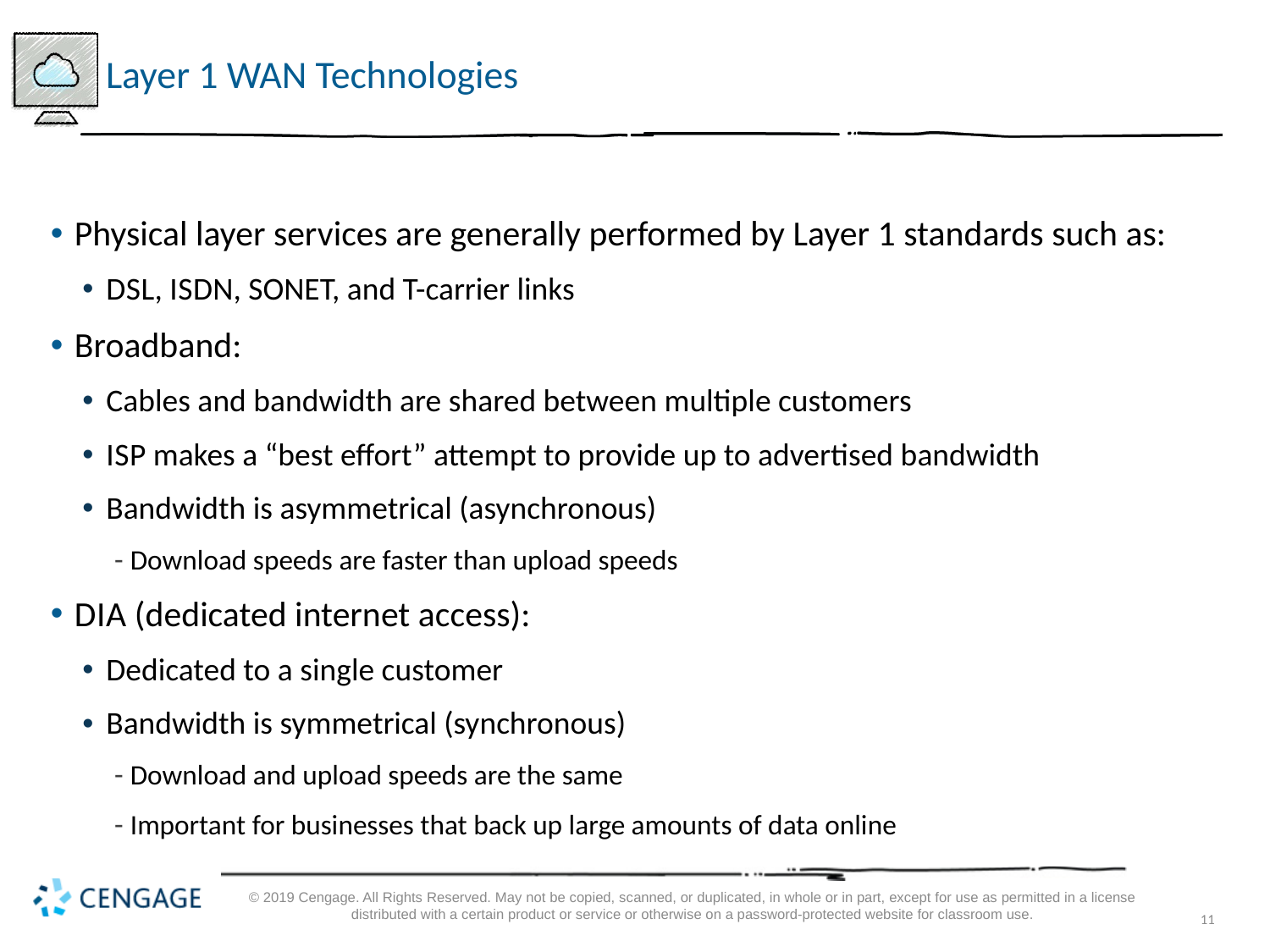

# Layer 1 WAN Technologies
Physical layer services are generally performed by Layer 1 standards such as:
D S L, I S D N, SONET, and T-carrier links
Broadband:
Cables and bandwidth are shared between multiple customers
I S P makes a “best effort” attempt to provide up to advertised bandwidth
Bandwidth is asymmetrical (asynchronous)
Download speeds are faster than upload speeds
D I A (dedicated internet access):
Dedicated to a single customer
Bandwidth is symmetrical (synchronous)
Download and upload speeds are the same
Important for businesses that back up large amounts of data online
© 2019 Cengage. All Rights Reserved. May not be copied, scanned, or duplicated, in whole or in part, except for use as permitted in a license distributed with a certain product or service or otherwise on a password-protected website for classroom use.